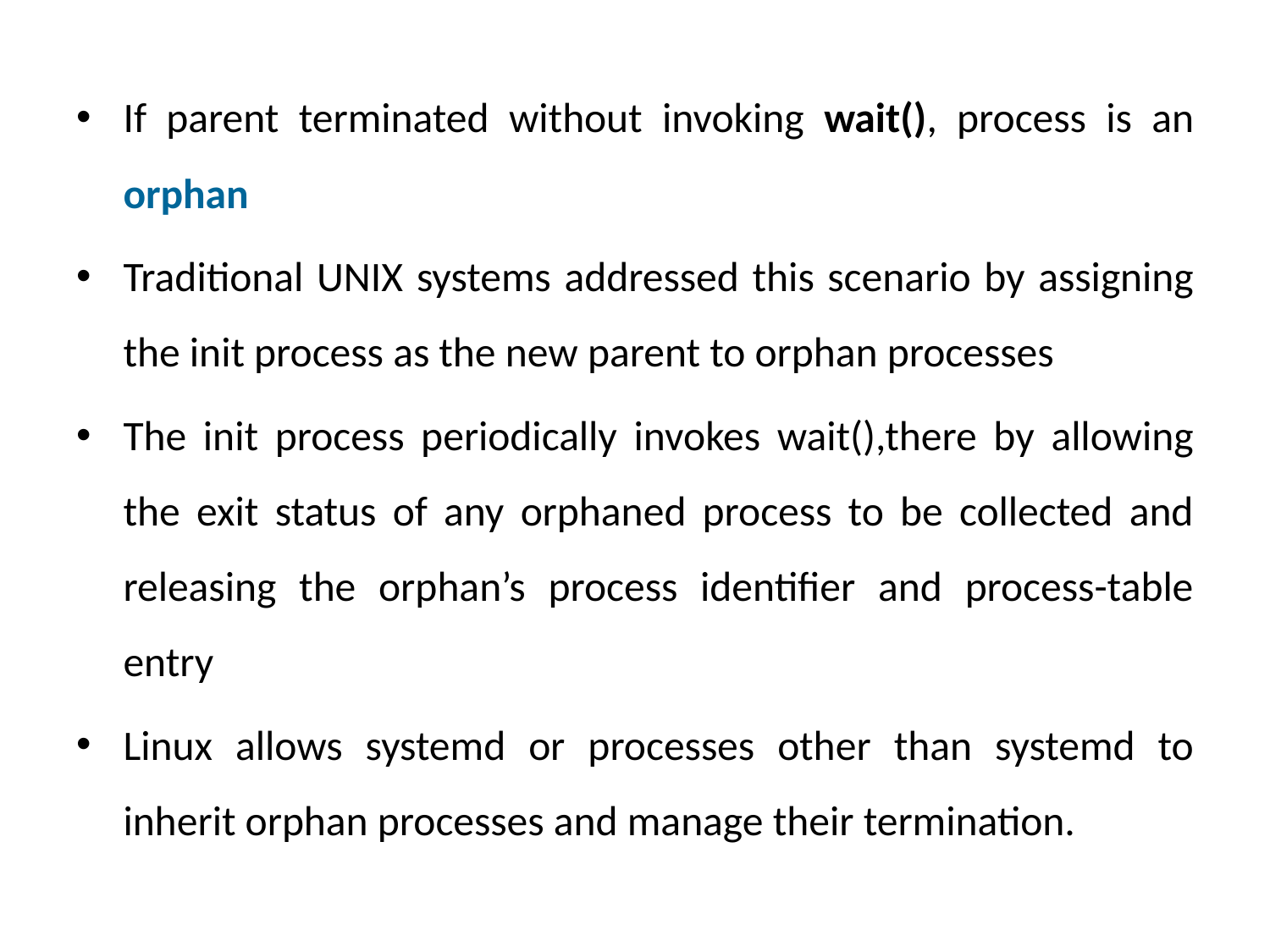

If parent terminated without invoking wait(), process is an orphan
Traditional UNIX systems addressed this scenario by assigning the init process as the new parent to orphan processes
The init process periodically invokes wait(),there by allowing the exit status of any orphaned process to be collected and releasing the orphan’s process identifier and process-table entry
Linux allows systemd or processes other than systemd to inherit orphan processes and manage their termination.